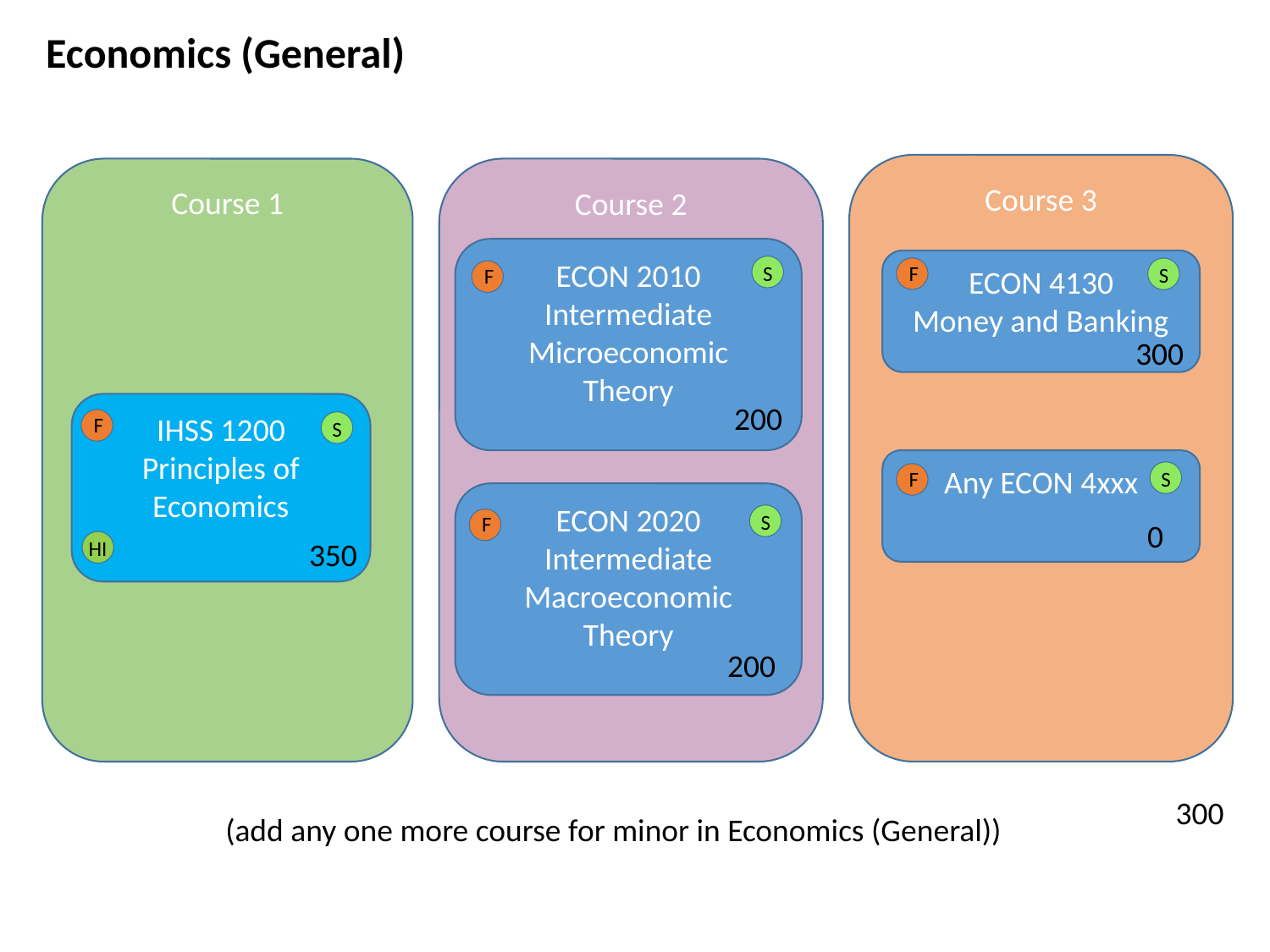

Economics (General)
Course 3
Course 1
Course 2
ECON 2010
Intermediate Microeconomic
Theory
ECON 4130
Money and Banking
S

F

S

F

300
200
IHSS 1200
Principles of Economics
F

S

Any ECON 4xxx
F

S

ECON 2020
Intermediate Macroeconomic
Theory
S

F

0
HI

350
200
300
(add any one more course for minor in Economics (General))